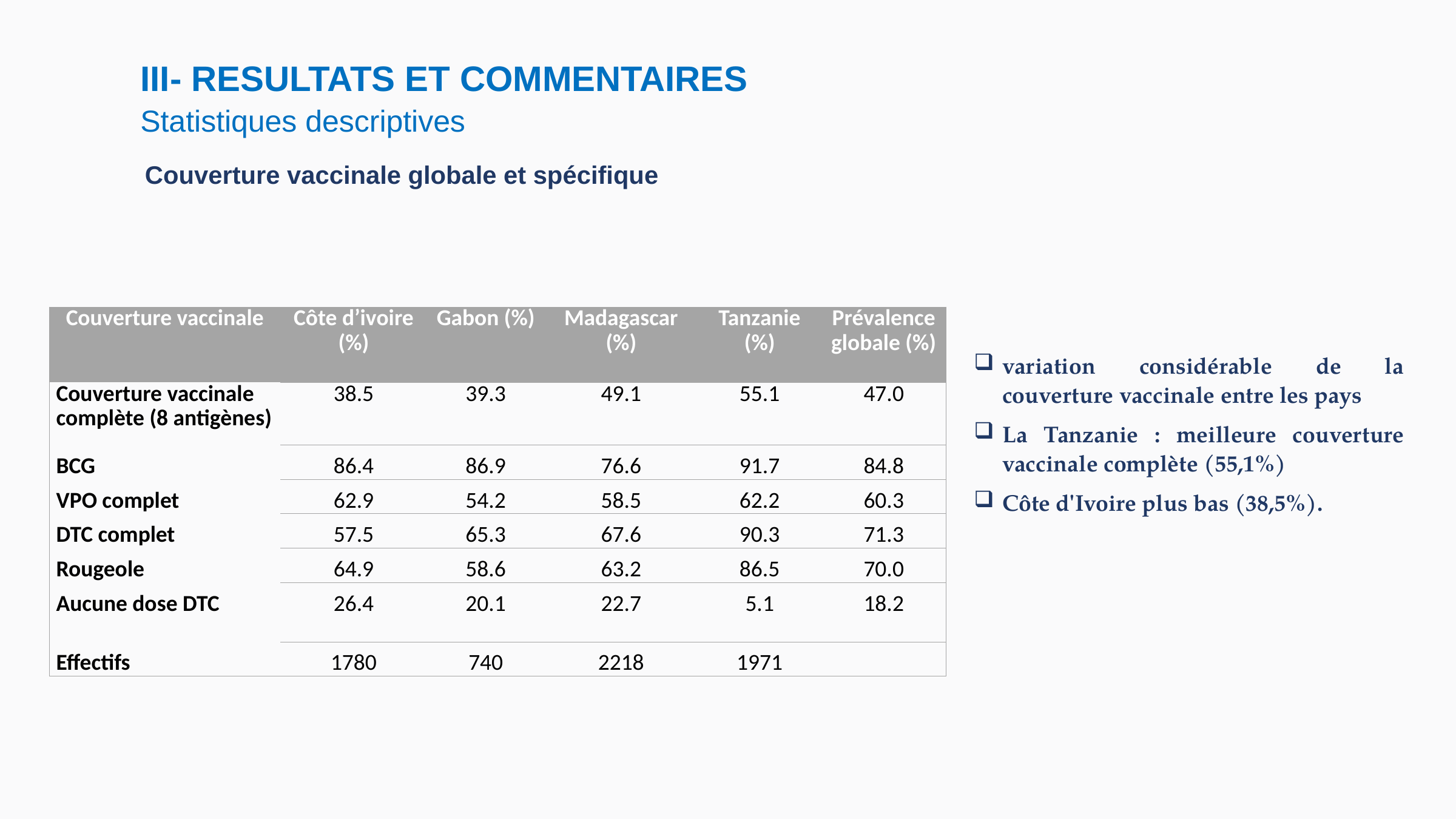

III- RESULTATS ET COMMENTAIRES
Statistiques descriptives
Couverture vaccinale globale et spécifique
| Couverture vaccinale | Côte d’ivoire (%) | Gabon (%) | Madagascar (%) | Tanzanie (%) | Prévalence globale (%) |
| --- | --- | --- | --- | --- | --- |
| Couverture vaccinale complète (8 antigènes) | 38.5 | 39.3 | 49.1 | 55.1 | 47.0 |
| BCG | 86.4 | 86.9 | 76.6 | 91.7 | 84.8 |
| VPO complet | 62.9 | 54.2 | 58.5 | 62.2 | 60.3 |
| DTC complet | 57.5 | 65.3 | 67.6 | 90.3 | 71.3 |
| Rougeole | 64.9 | 58.6 | 63.2 | 86.5 | 70.0 |
| Aucune dose DTC | 26.4 | 20.1 | 22.7 | 5.1 | 18.2 |
| Effectifs | 1780 | 740 | 2218 | 1971 |  |
variation considérable de la couverture vaccinale entre les pays
La Tanzanie : meilleure couverture vaccinale complète (55,1%)
Côte d'Ivoire plus bas (38,5%).